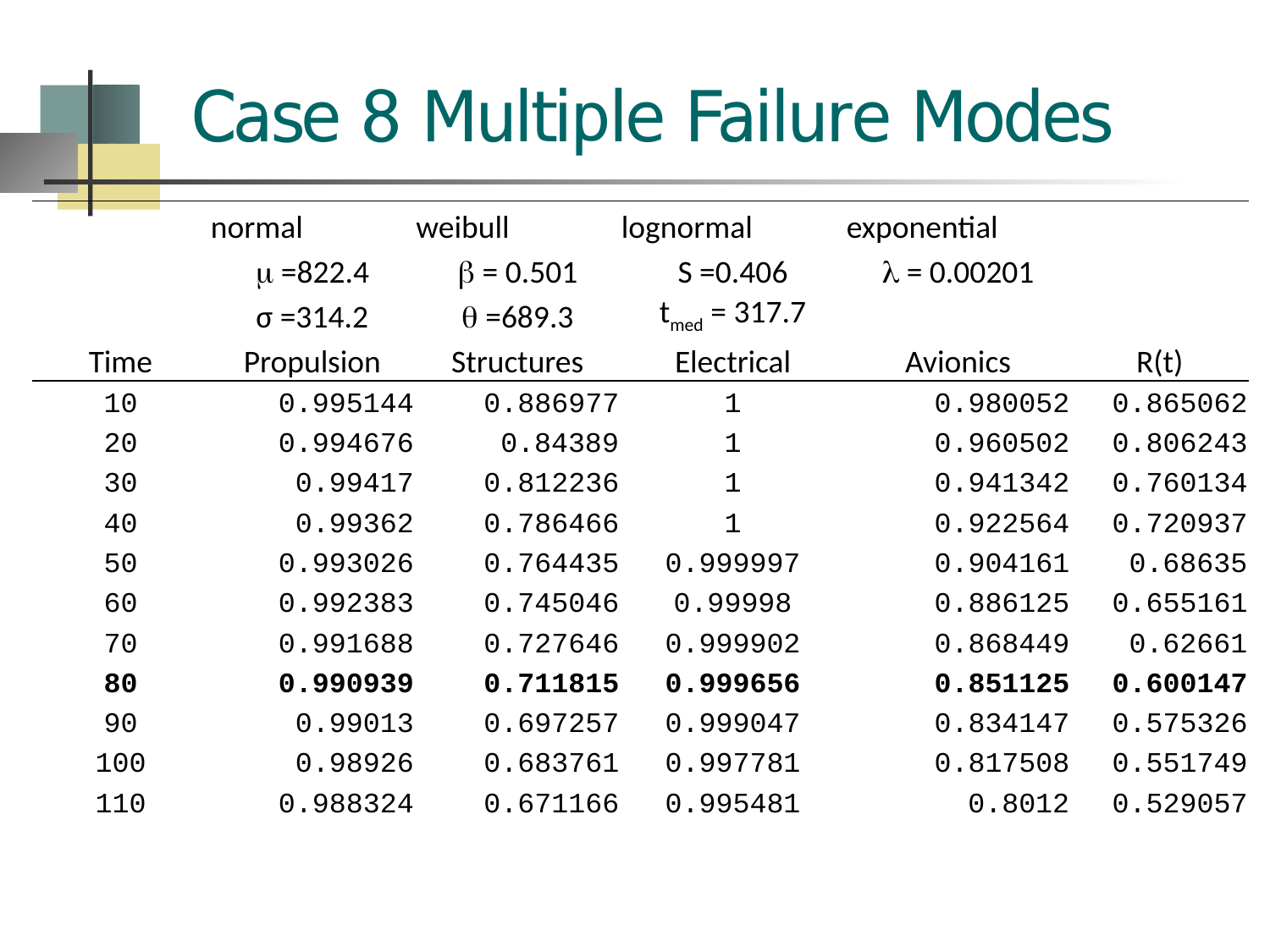

# Case 8 Multiple Failure Modes
|  | normal | weibull | lognormal | exponential |  |
| --- | --- | --- | --- | --- | --- |
|  | μ =822.4 | β = 0.501 | S =0.406 | λ = 0.00201 |  |
|  | σ =314.2 | θ =689.3 | tmed = 317.7 |  |  |
| Time | Propulsion | Structures | Electrical | Avionics | R(t) |
| 10 | 0.995144 | 0.886977 | 1 | 0.980052 | 0.865062 |
| 20 | 0.994676 | 0.84389 | 1 | 0.960502 | 0.806243 |
| 30 | 0.99417 | 0.812236 | 1 | 0.941342 | 0.760134 |
| 40 | 0.99362 | 0.786466 | 1 | 0.922564 | 0.720937 |
| 50 | 0.993026 | 0.764435 | 0.999997 | 0.904161 | 0.68635 |
| 60 | 0.992383 | 0.745046 | 0.99998 | 0.886125 | 0.655161 |
| 70 | 0.991688 | 0.727646 | 0.999902 | 0.868449 | 0.62661 |
| 80 | 0.990939 | 0.711815 | 0.999656 | 0.851125 | 0.600147 |
| 90 | 0.99013 | 0.697257 | 0.999047 | 0.834147 | 0.575326 |
| 100 | 0.98926 | 0.683761 | 0.997781 | 0.817508 | 0.551749 |
| 110 | 0.988324 | 0.671166 | 0.995481 | 0.8012 | 0.529057 |